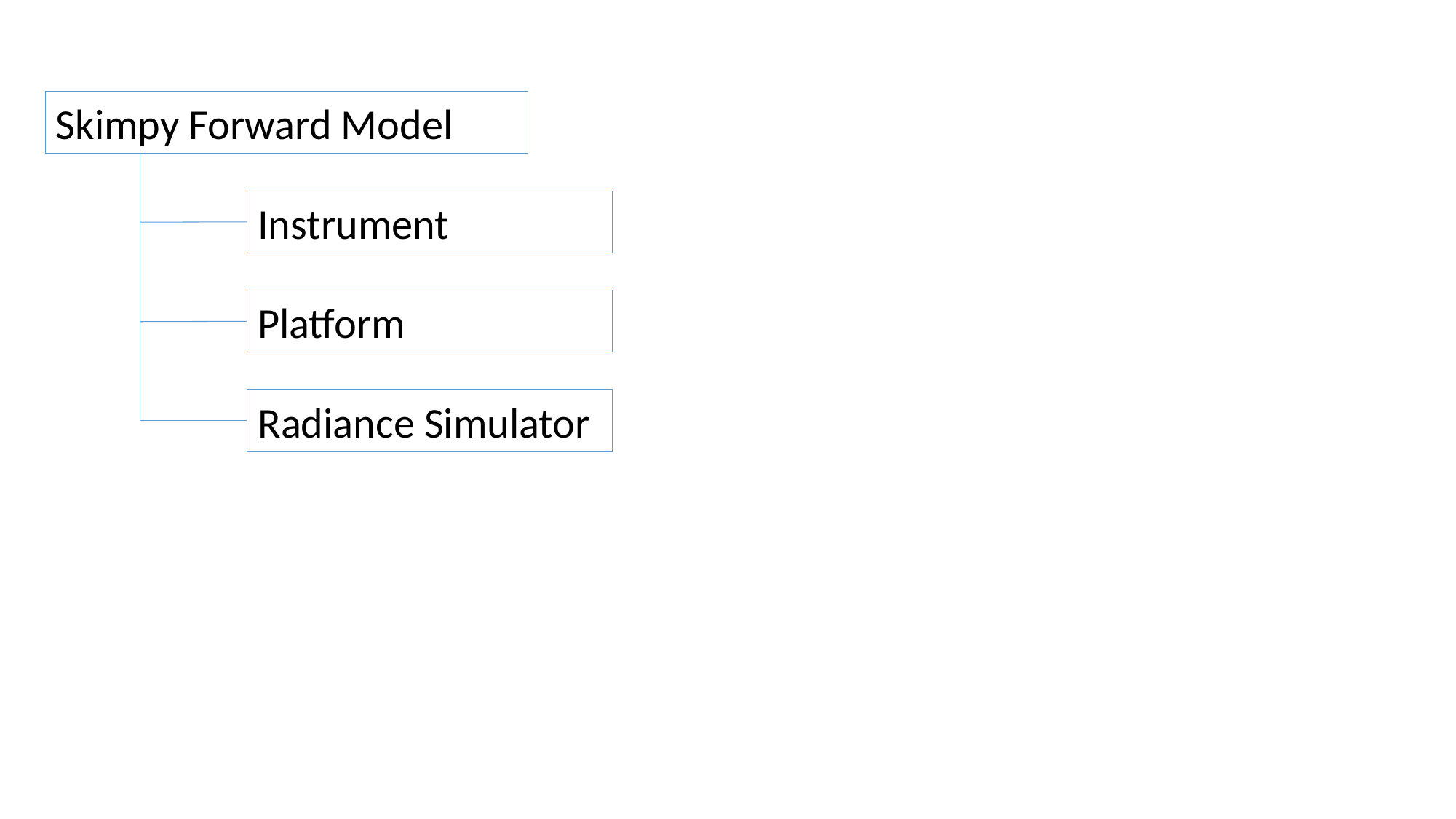

Skimpy Forward Model
Instrument
Platform
Radiance Simulator